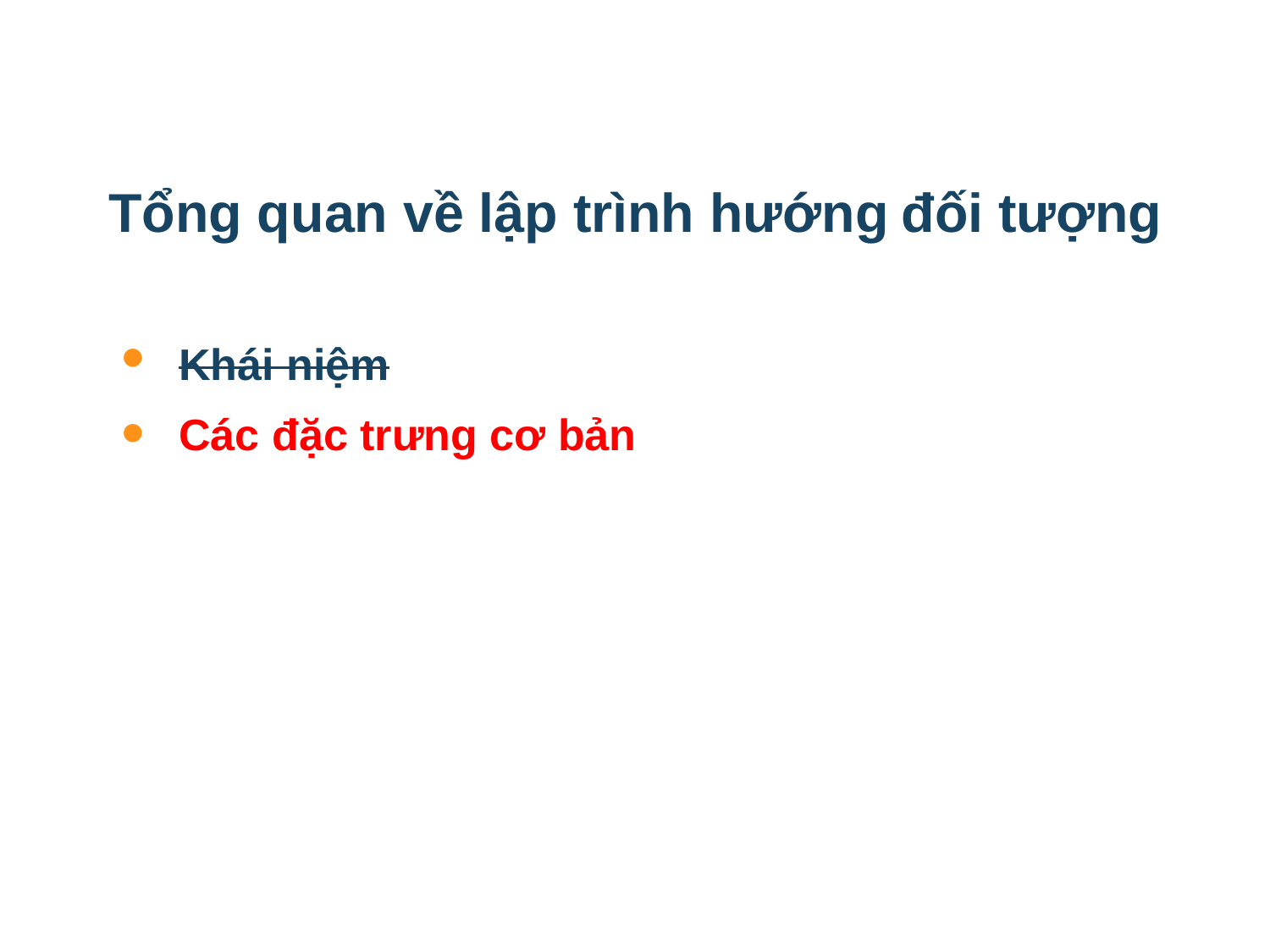

Tổng quan về lập trình hướng
đối
tượng
•
•
Khái niệm
Các đặc trưng cơ bản

20